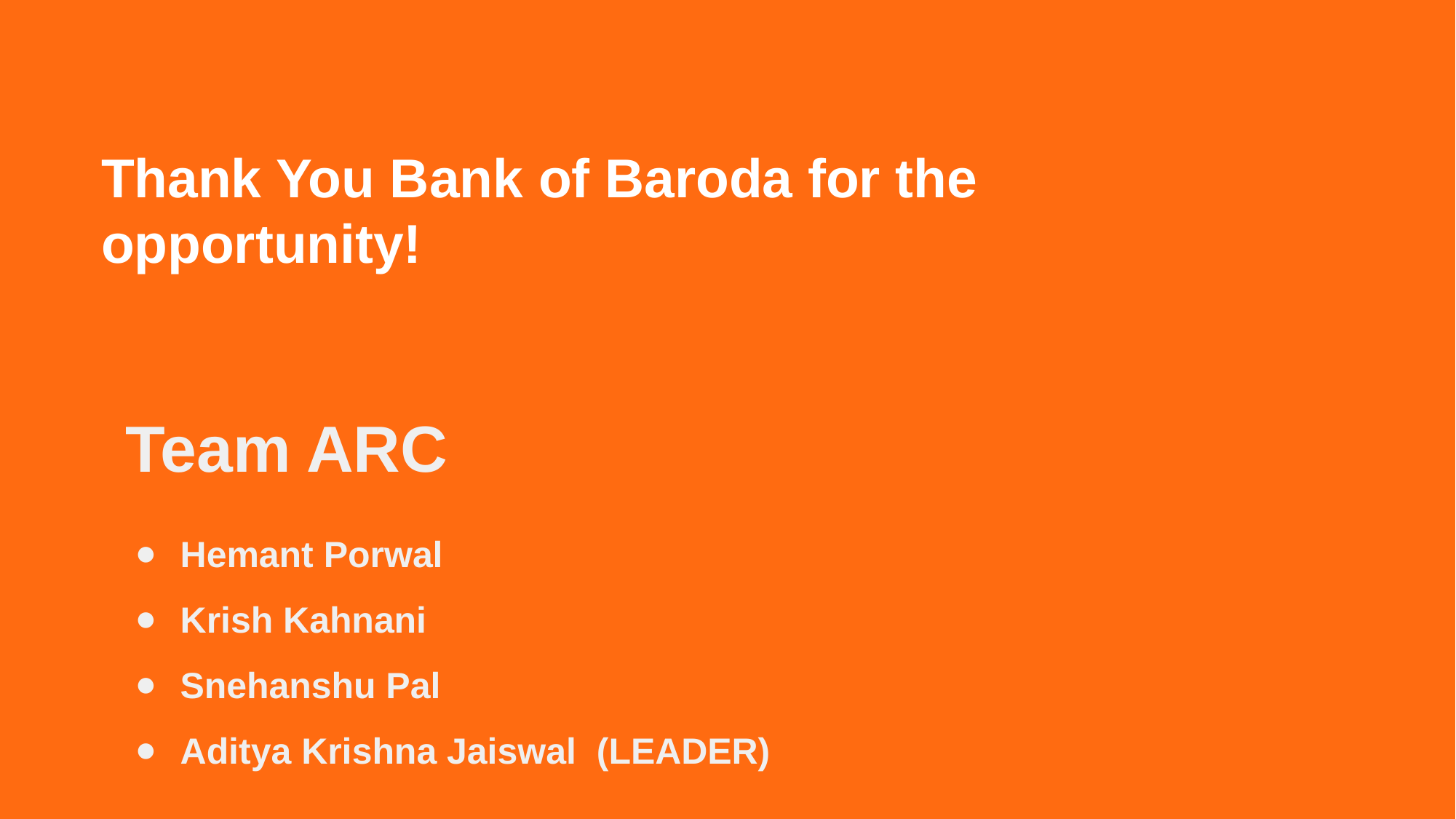

Thank You Bank of Baroda for the opportunity!
Team ARC
Hemant Porwal
Krish Kahnani
Snehanshu Pal
Aditya Krishna Jaiswal  (LEADER)